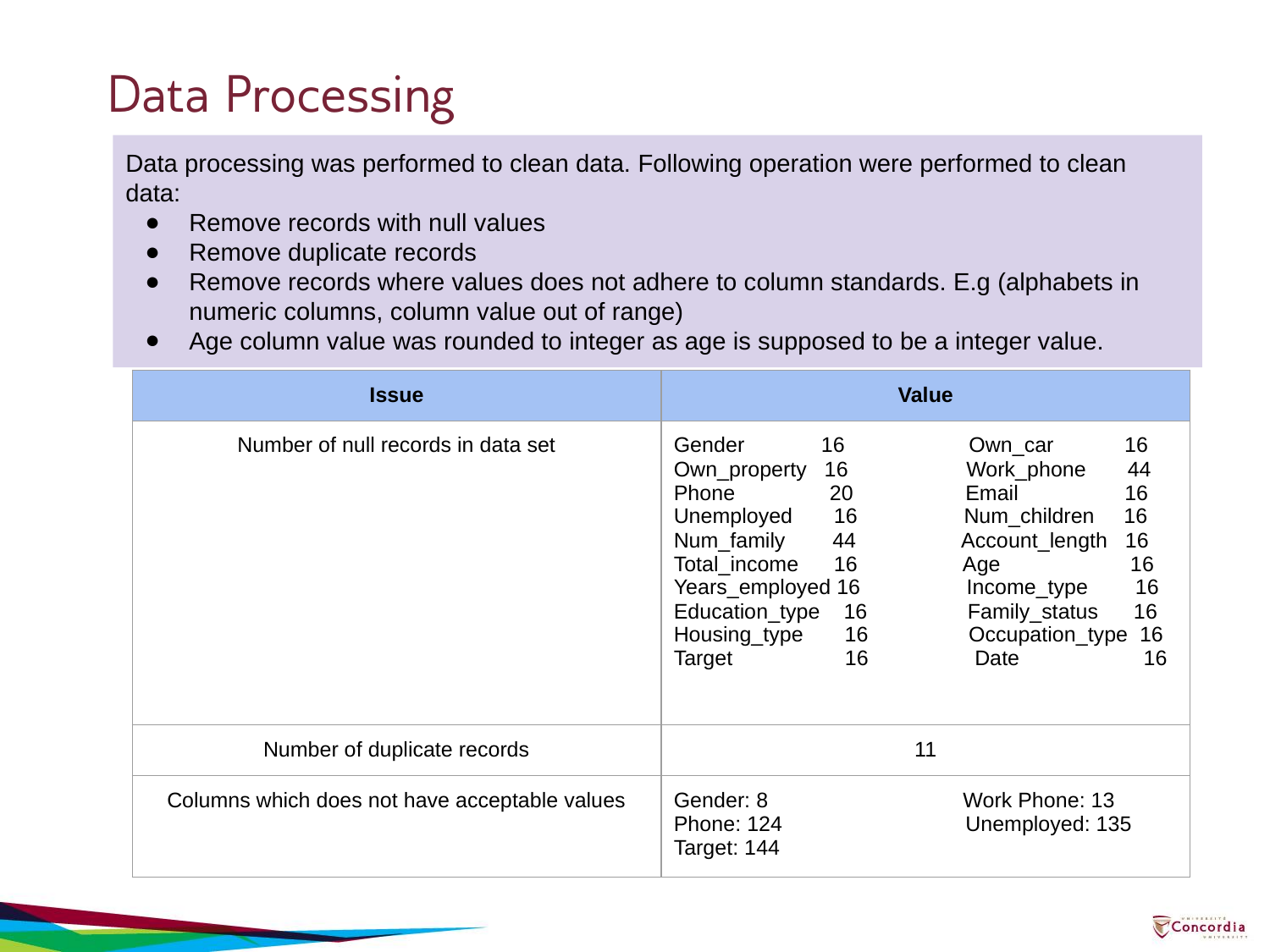

# Data Processing
Data processing was performed to clean data. Following operation were performed to clean data:
Remove records with null values
Remove duplicate records
Remove records where values does not adhere to column standards. E.g (alphabets in numeric columns, column value out of range)
Age column value was rounded to integer as age is supposed to be a integer value.
| Issue | Value |
| --- | --- |
| Number of null records in data set | Gender 16 Own\_car 16 Own\_property 16 Work\_phone 44 Phone 20 Email 16 Unemployed 16 Num\_children 16 Num\_family 44 Account\_length 16 Total\_income 16 Age 16 Years\_employed 16 Income\_type 16 Education\_type 16 Family\_status 16 Housing\_type 16 Occupation\_type 16 Target 16 Date 16 |
| Number of duplicate records | 11 |
| Columns which does not have acceptable values | Gender: 8 Work Phone: 13 Phone: 124 Unemployed: 135 Target: 144 |